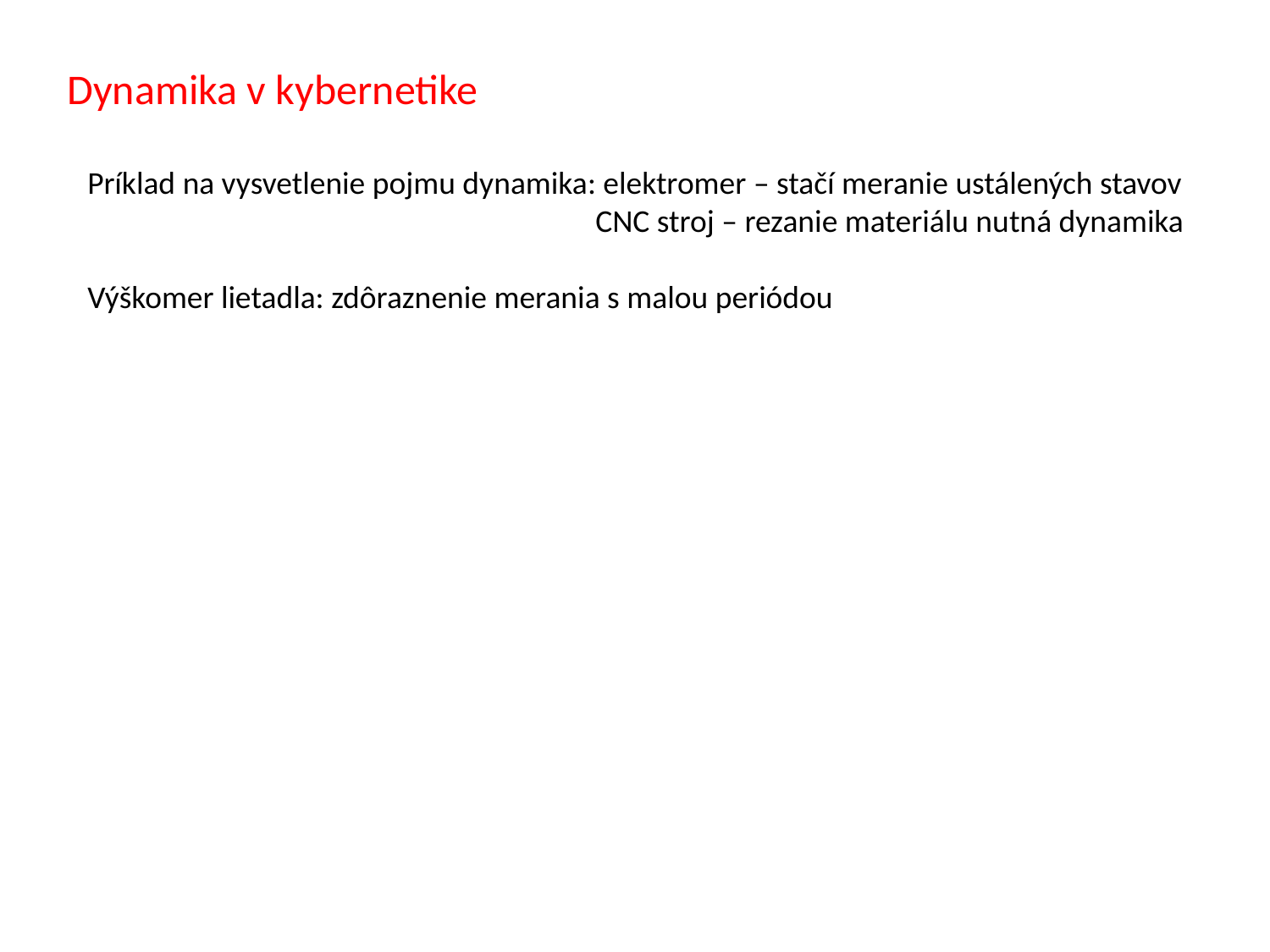

Dynamika v kybernetike
Príklad na vysvetlenie pojmu dynamika: elektromer – stačí meranie ustálených stavov
				CNC stroj – rezanie materiálu nutná dynamika

Výškomer lietadla: zdôraznenie merania s malou periódou